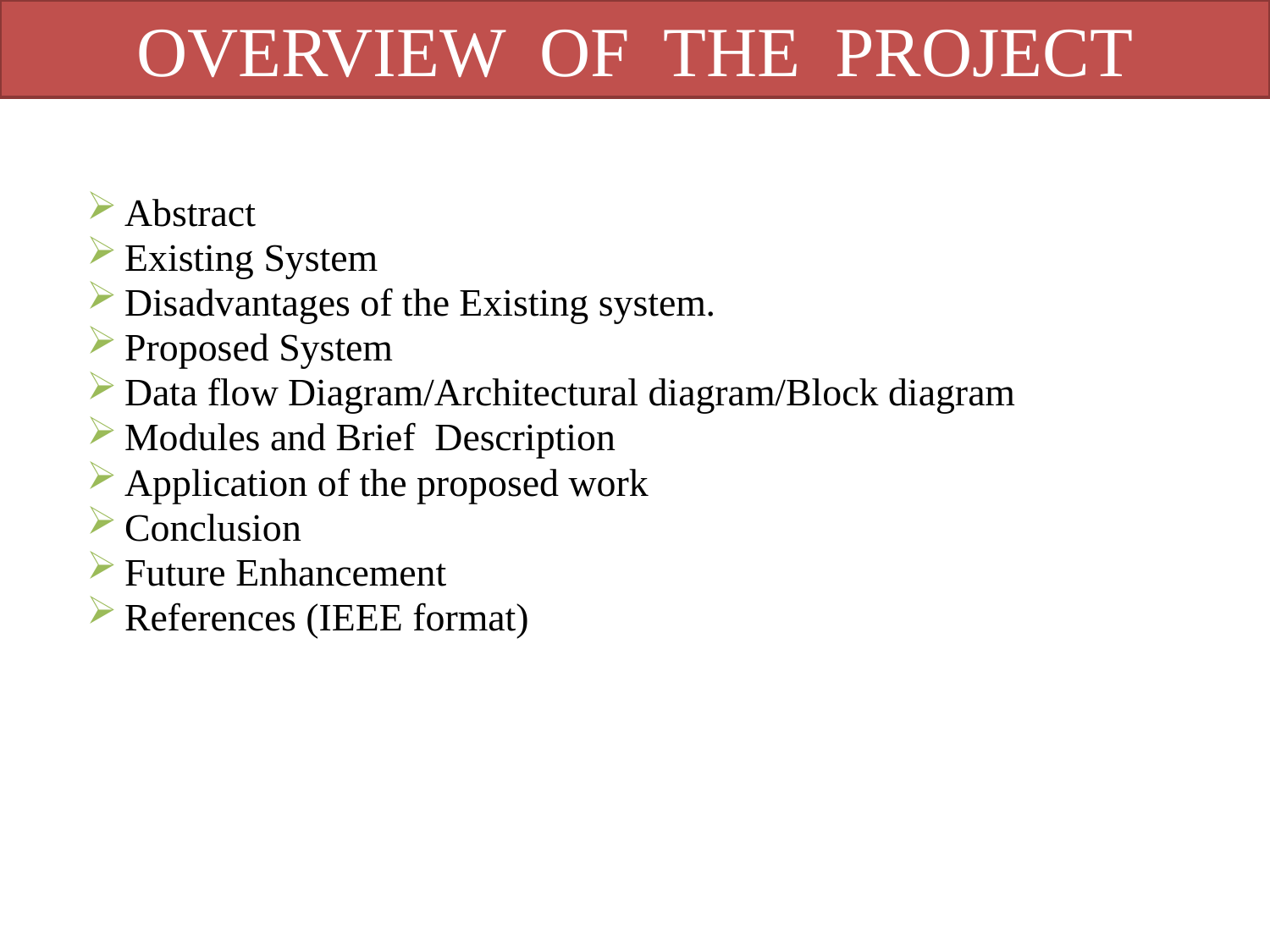

OVERVIEW  OF  THE  PROJECT

Abstract
Existing System
Disadvantages of the Existing system.
Proposed System
Data flow Diagram/Architectural diagram/Block diagram
Modules and Brief  Description
Application of the proposed work
Conclusion
Future Enhancement
References (IEEE format)
NAME:                  REGISTER NO.: PAGE NO:  08
SRR/CSE/MINI PROJECT/REVIEW2